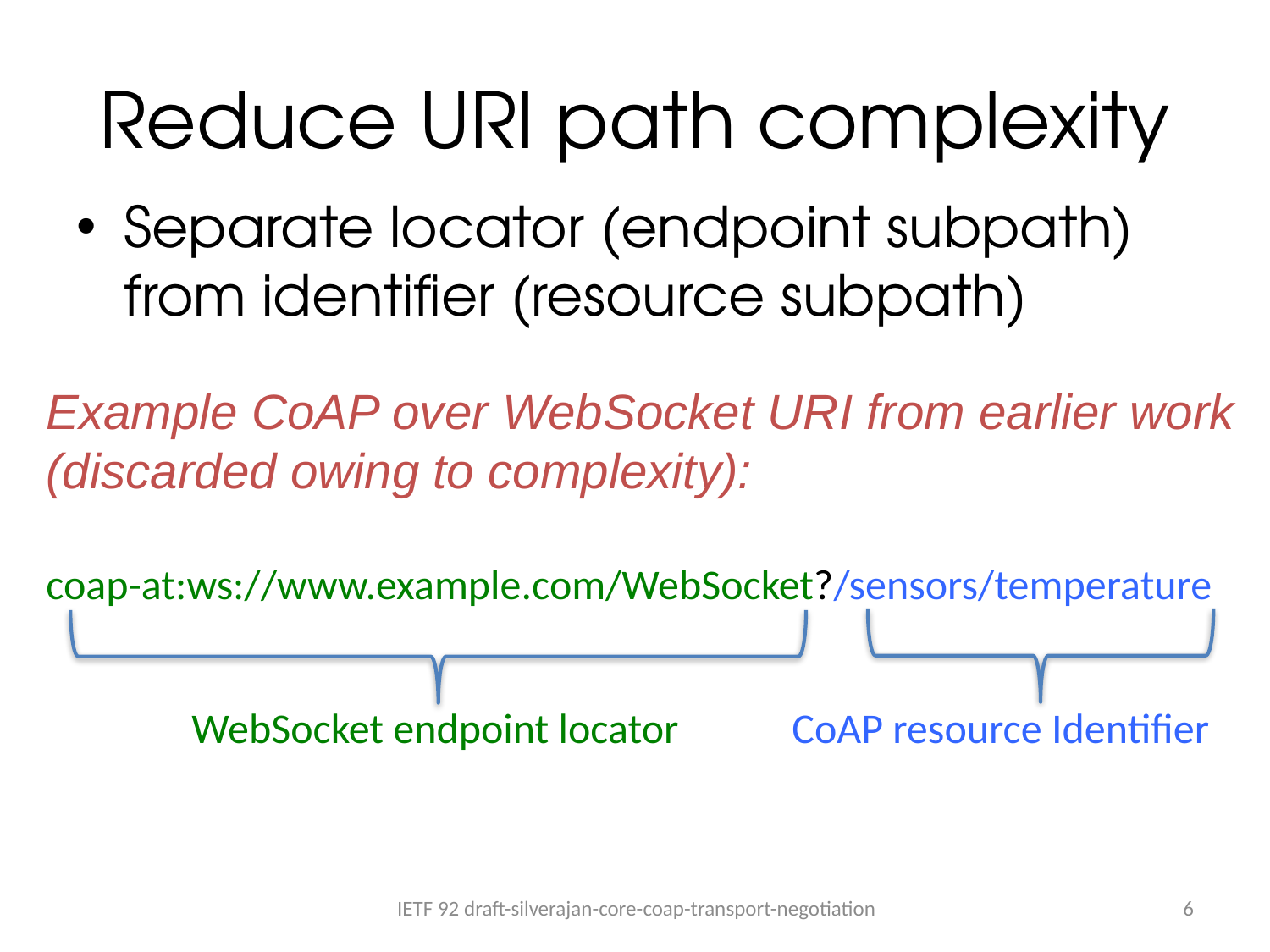

# Reduce URI path complexity
Separate locator (endpoint subpath) from identifier (resource subpath)

Example CoAP over WebSocket URI from earlier work (discarded owing to complexity):

coap-at:ws://www.example.com/WebSocket?/sensors/temperature

WebSocket endpoint locator
CoAP resource Identifier
IETF 92 draft-silverajan-core-coap-transport-negotiation
6